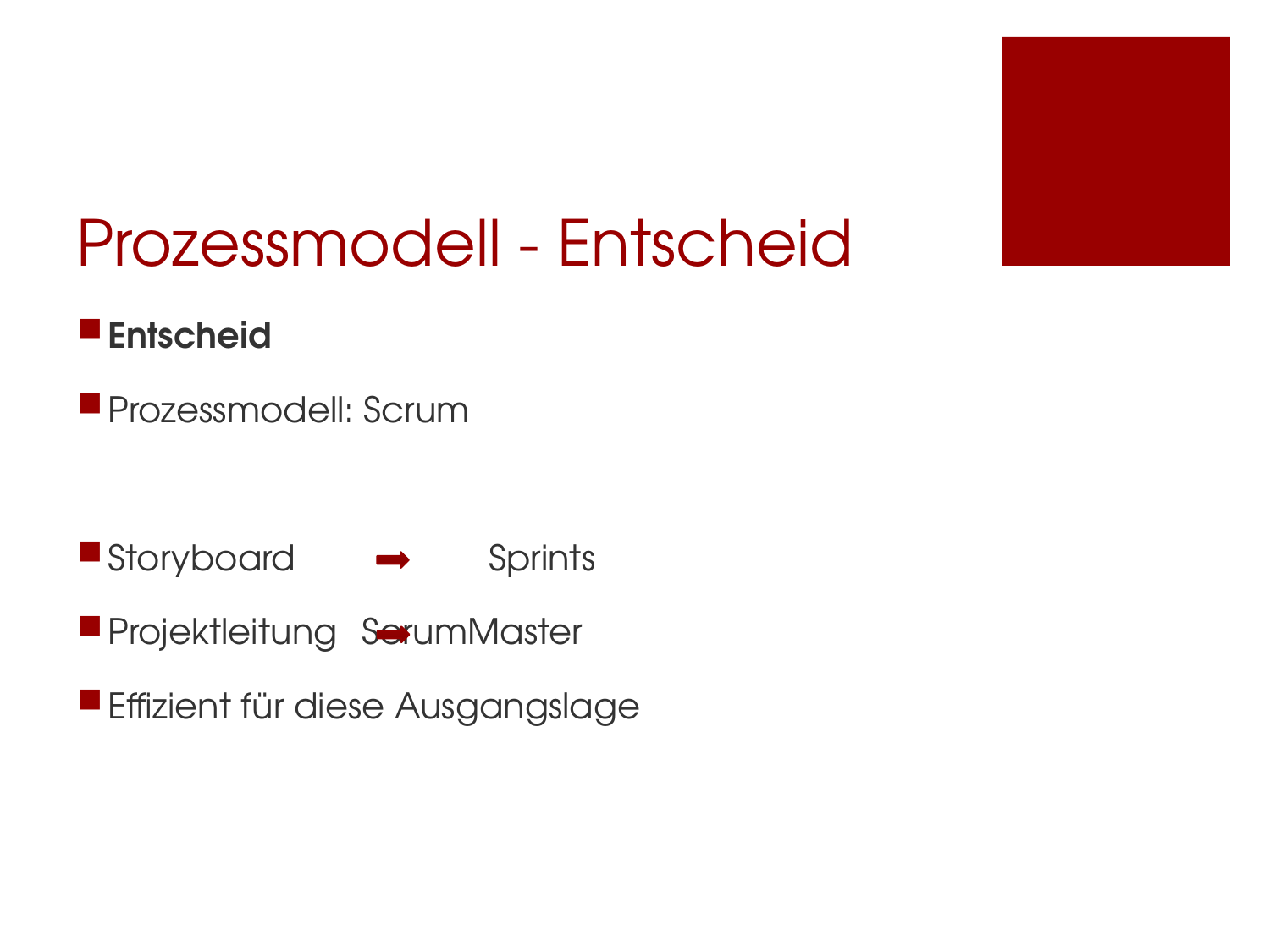

# Prozessmodell - Entscheid
Entscheid
Prozessmodell: Scrum

Storyboard		Sprints
Projektleitung	ScrumMaster
Effizient für diese Ausgangslage